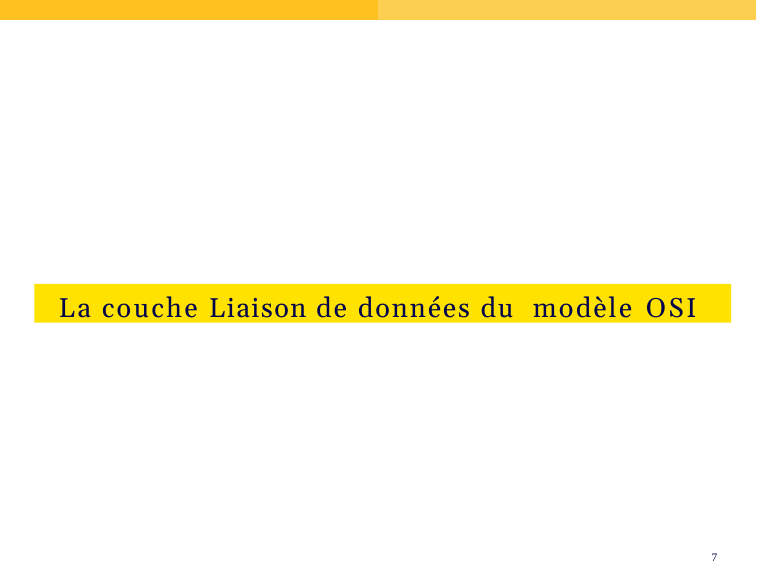

La couche Liaison de données du  modèle OSI
7